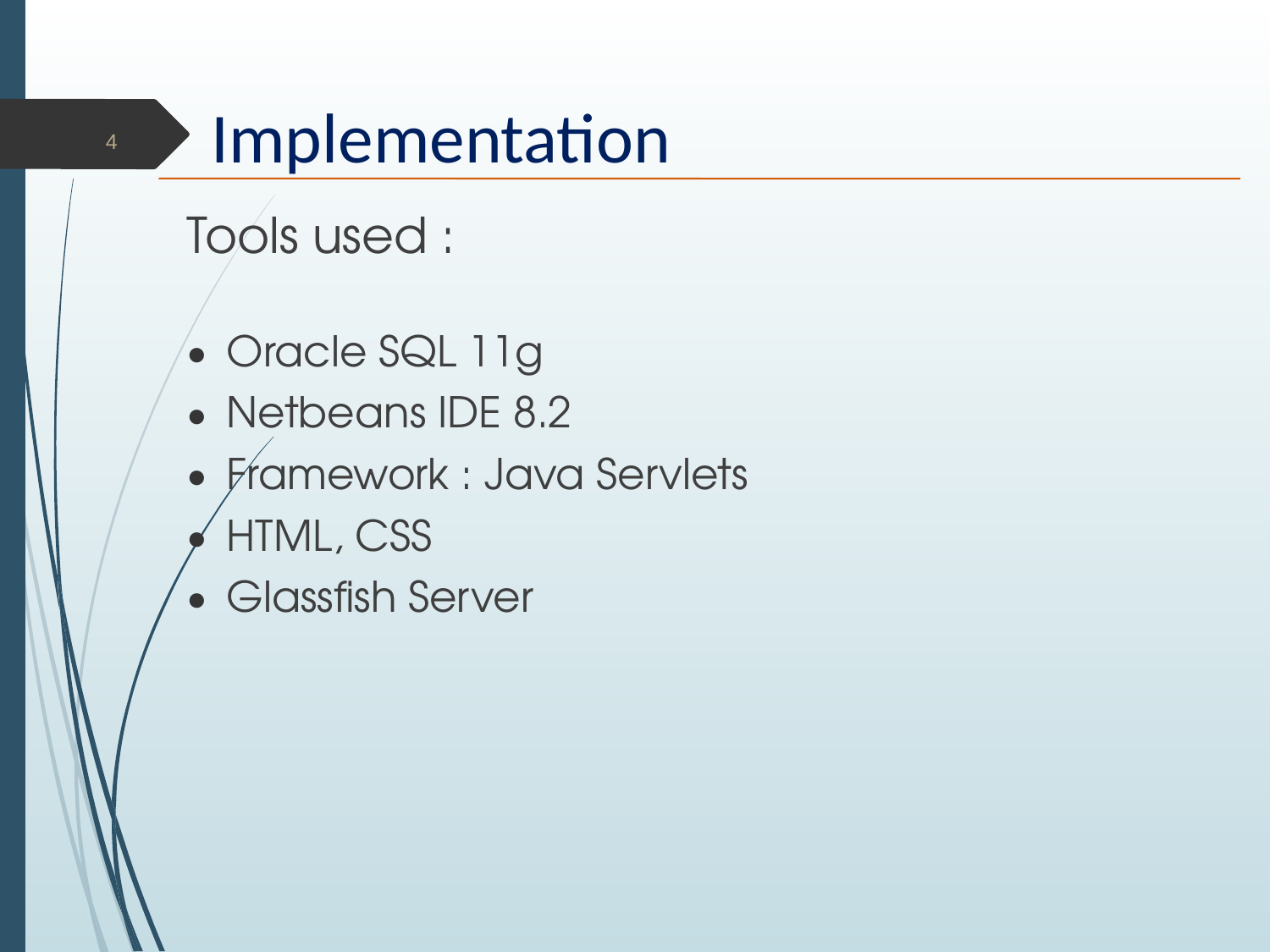

# Implementation
4
Tools used :

Oracle SQL 11g
Netbeans IDE 8.2
Framework : Java Servlets
HTML, CSS
Glassfish Server